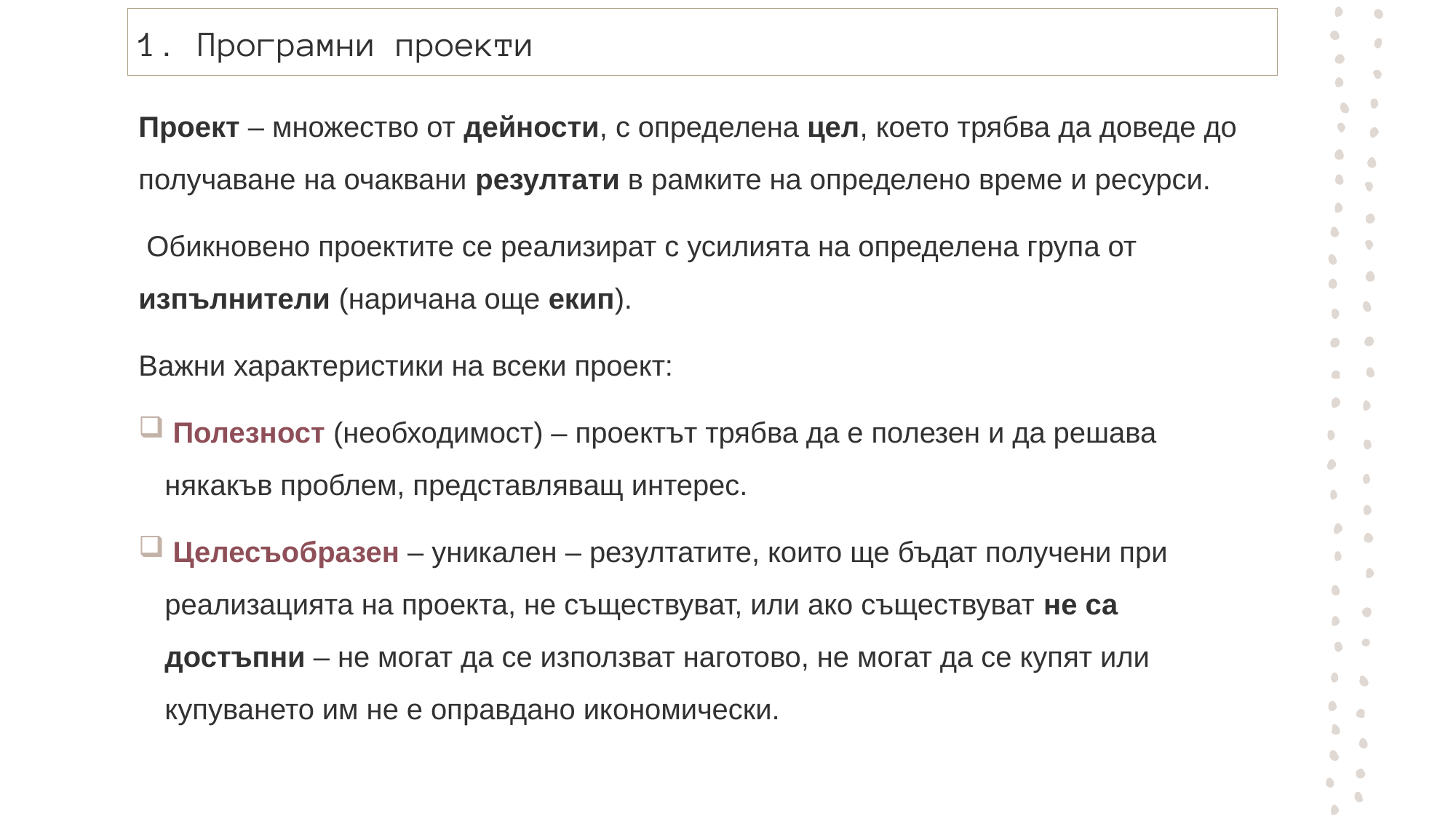

# 1. Програмни проекти
Проект – множество от дейности, с определена цел, което трябва да доведе до получаване на очаквани резултати в рамките на определено време и ресурси.
 Обикновено проектите се реализират с усилията на определена група от изпълнители (наричана още екип).
Важни характеристики на всеки проект:
 Полезност (необходимост) – проектът трябва да е полезен и да решава някакъв проблем, представляващ интерес.
 Целесъобразен – уникален – резултатите, които ще бъдат получени при реализацията на проекта, не съществуват, или ако съществуват не са достъпни – не могат да се използват наготово, не могат да се купят или купуването им не е оправдано икономически.